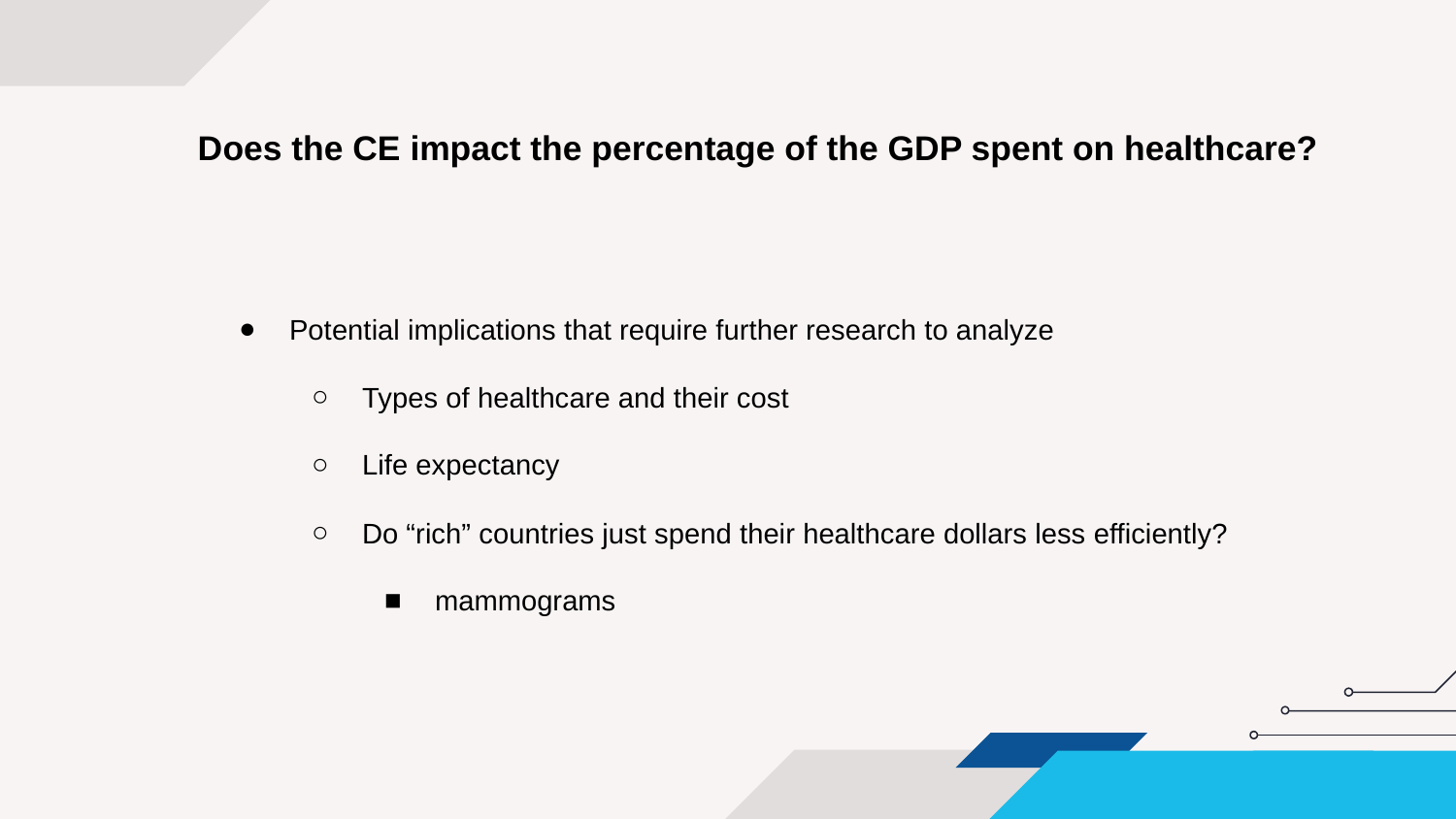

# Does the CE impact the percentage of the GDP spent on healthcare?

Potential implications that require further research to analyze
Types of healthcare and their cost
Life expectancy
Do “rich” countries just spend their healthcare dollars less efficiently?
mammograms